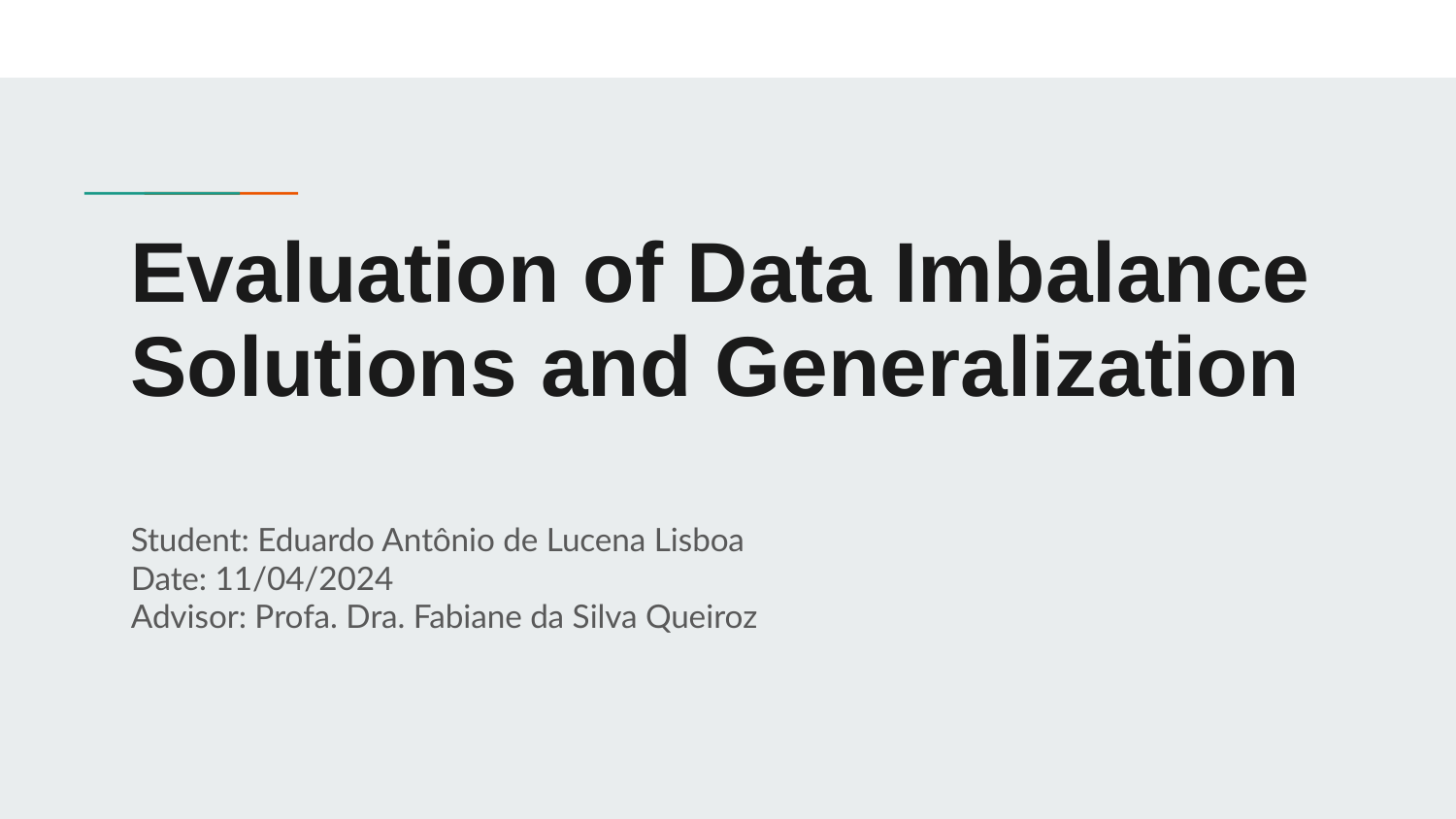

# Evaluation of Data Imbalance Solutions and Generalization
Student: Eduardo Antônio de Lucena Lisboa
Date: 11/04/2024
Advisor: Profa. Dra. Fabiane da Silva Queiroz